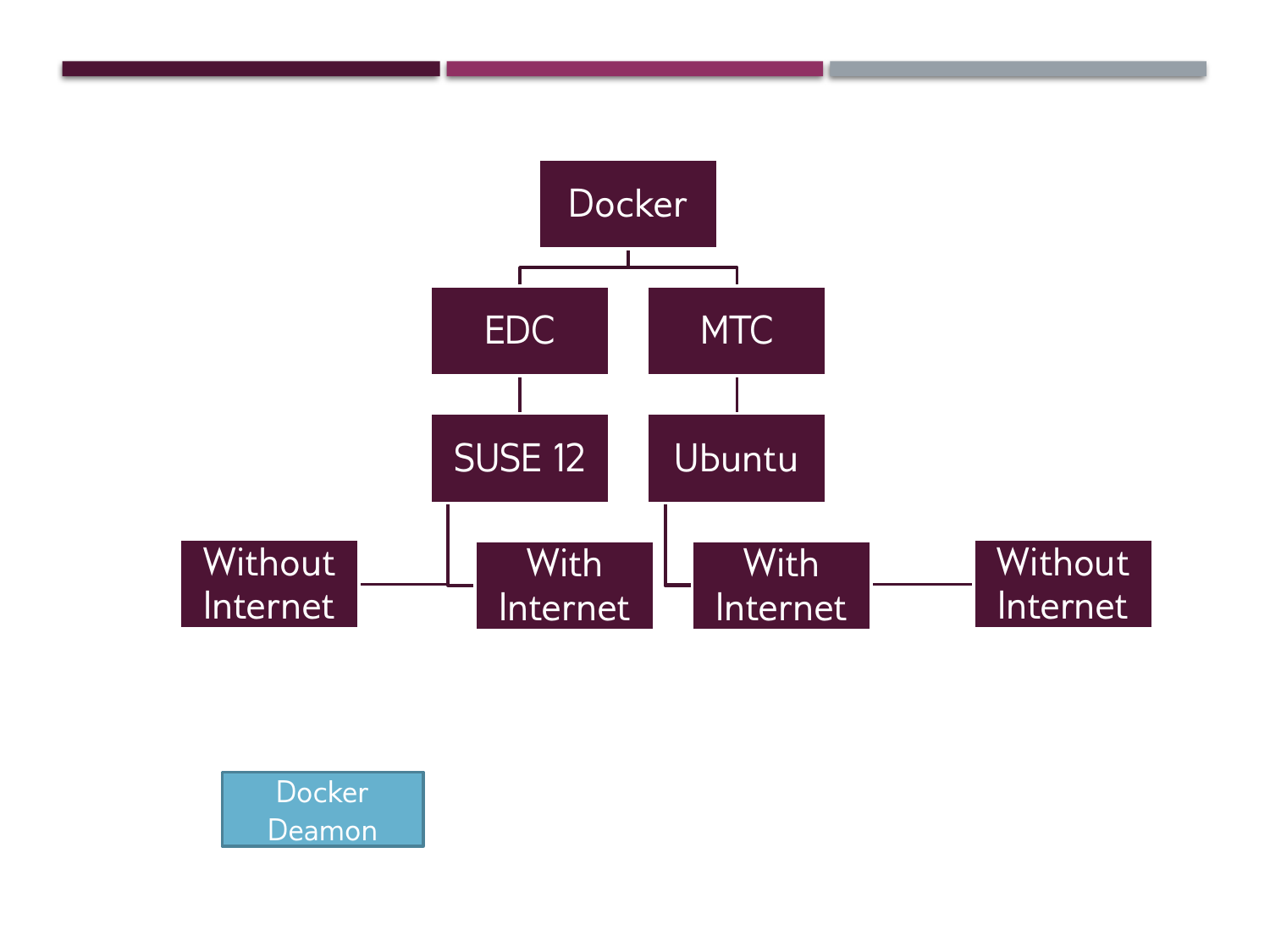

Docker
EDC
SUSE 12
With Internet
Without Internet
MTC
Ubuntu
With Internet
Without Internet
Docker Deamon